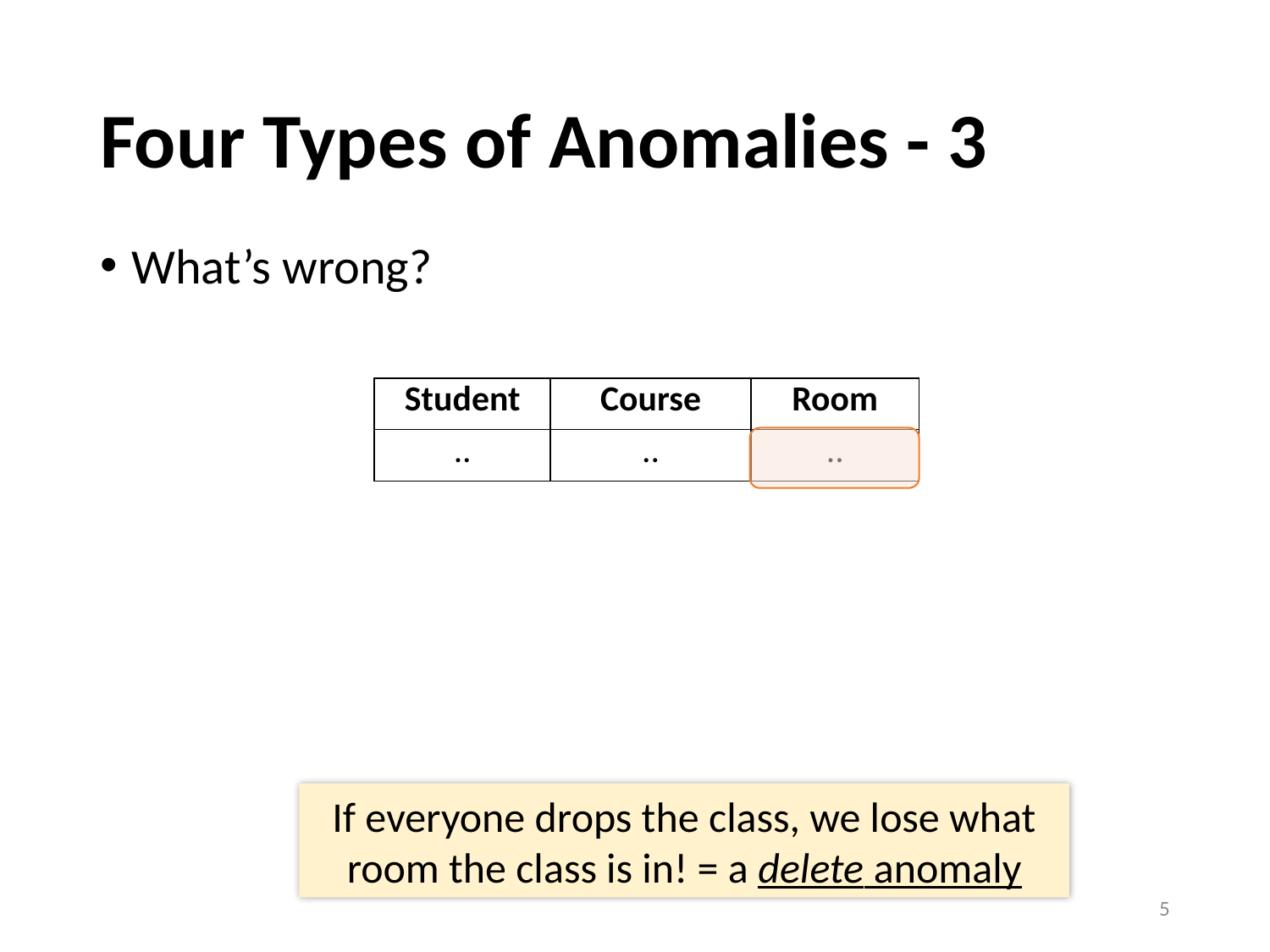

# Four Types of Anomalies - 3
What’s wrong?
| Student | Course | Room |
| --- | --- | --- |
| .. | .. | .. |

If everyone drops the class, we lose what room the class is in! = a delete anomaly
5